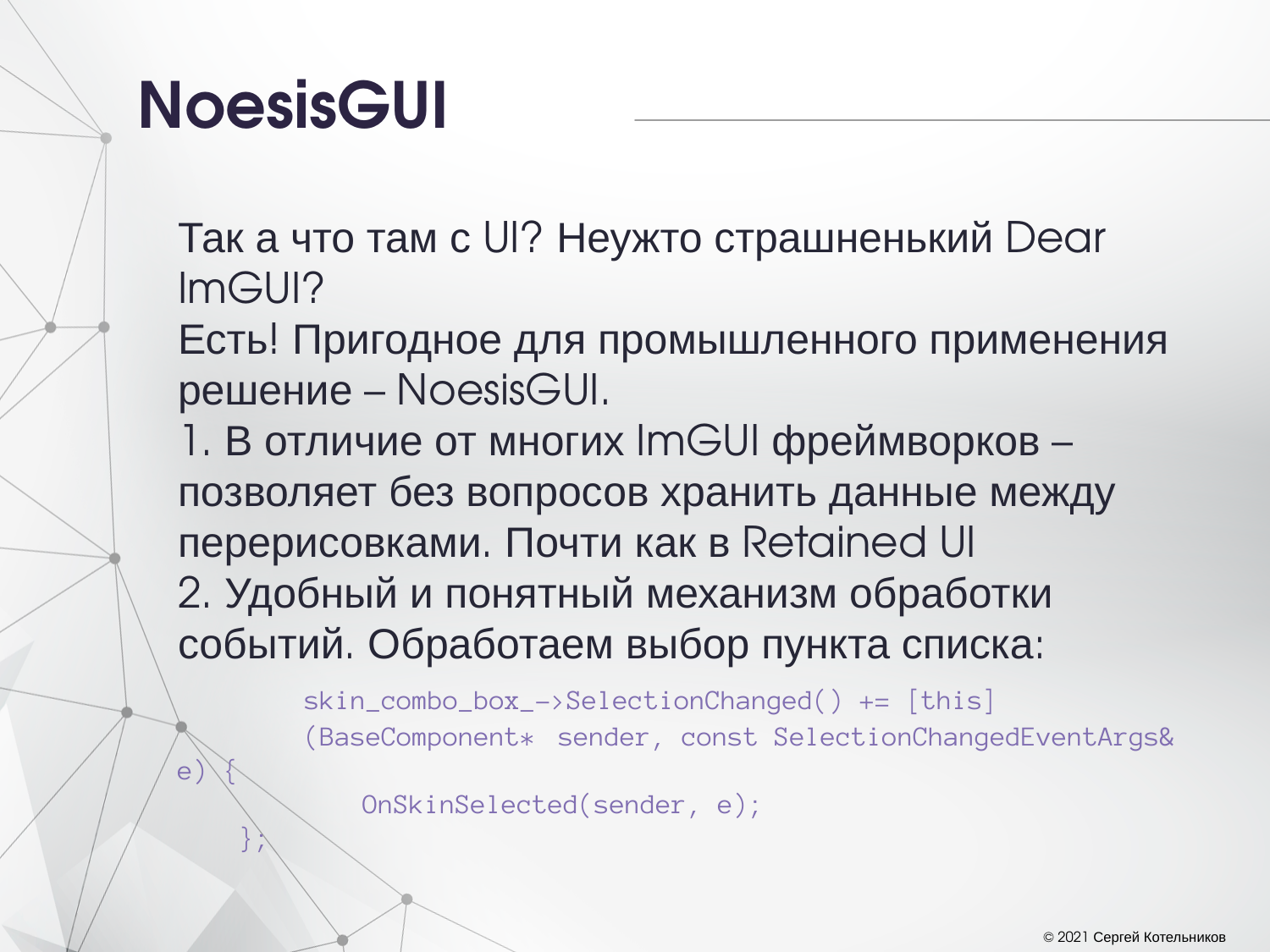

# NoesisGUI
Так а что там с UI? Неужто страшненький Dear ImGUI?
Есть! Пригодное для промышленного применения решение – NoesisGUI.
1. В отличие от многих ImGUI фреймворков – позволяет без вопросов хранить данные между перерисовками. Почти как в Retained UI
2. Удобный и понятный механизм обработки событий. Обработаем выбор пункта списка:
	skin_combo_box_->SelectionChanged() += [this]
	(BaseComponent* 	sender, const SelectionChangedEventArgs& e) {
            OnSkinSelected(sender, e);
    };

© 2021 Сергей Котельников